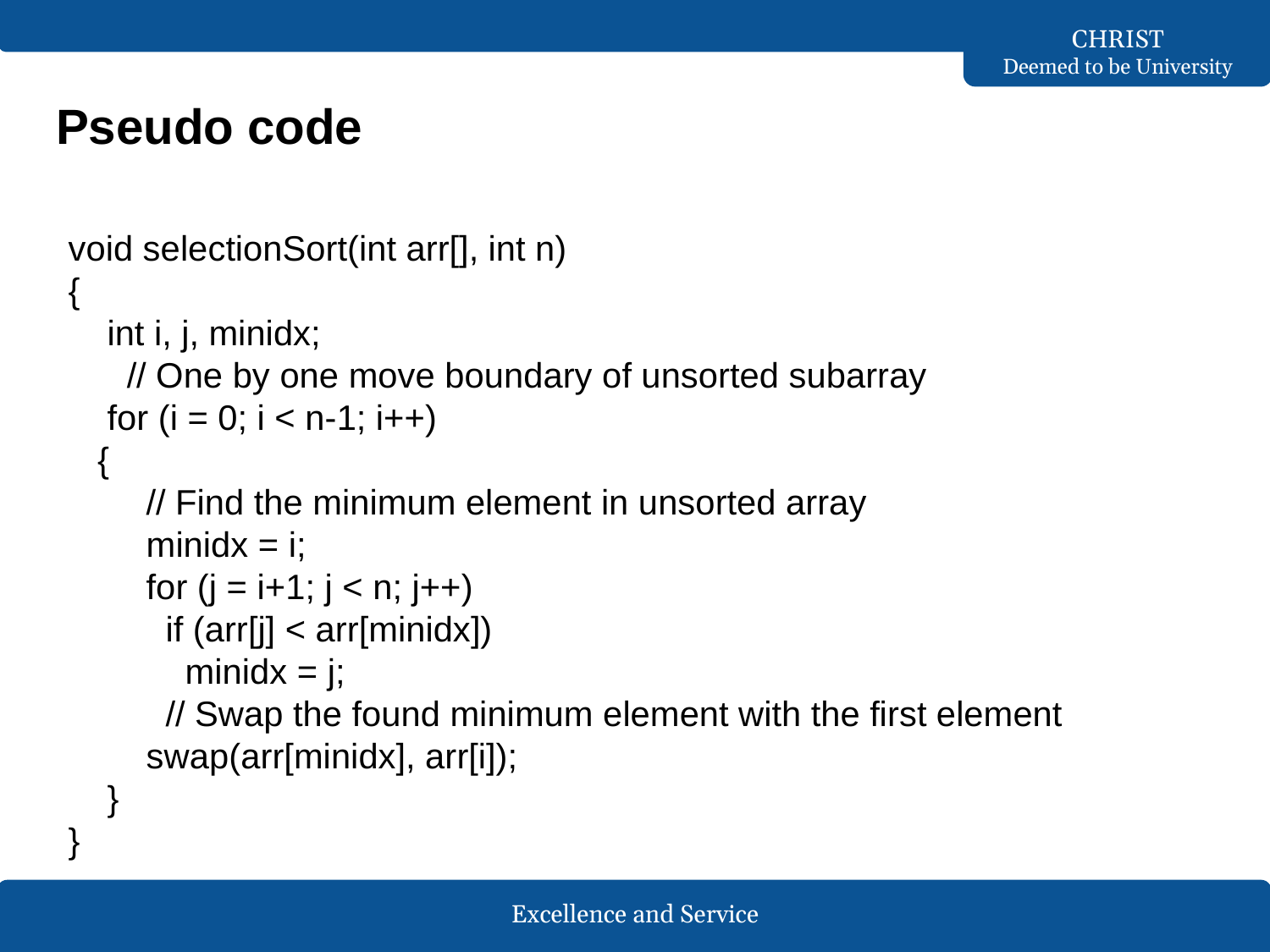

# Pseudo code
void selectionSort(int arr[], int n)
{
    int i, j, minidx;
      // One by one move boundary of unsorted subarray
    for (i = 0; i < n-1; i++)
   {
        // Find the minimum element in unsorted array
        minidx = i;
        for (j = i+1; j < n; j++)
          if (arr[j] < arr[minidx])
            minidx = j;
          // Swap the found minimum element with the first element
        swap(arr[minidx], arr[i]);
    }
}